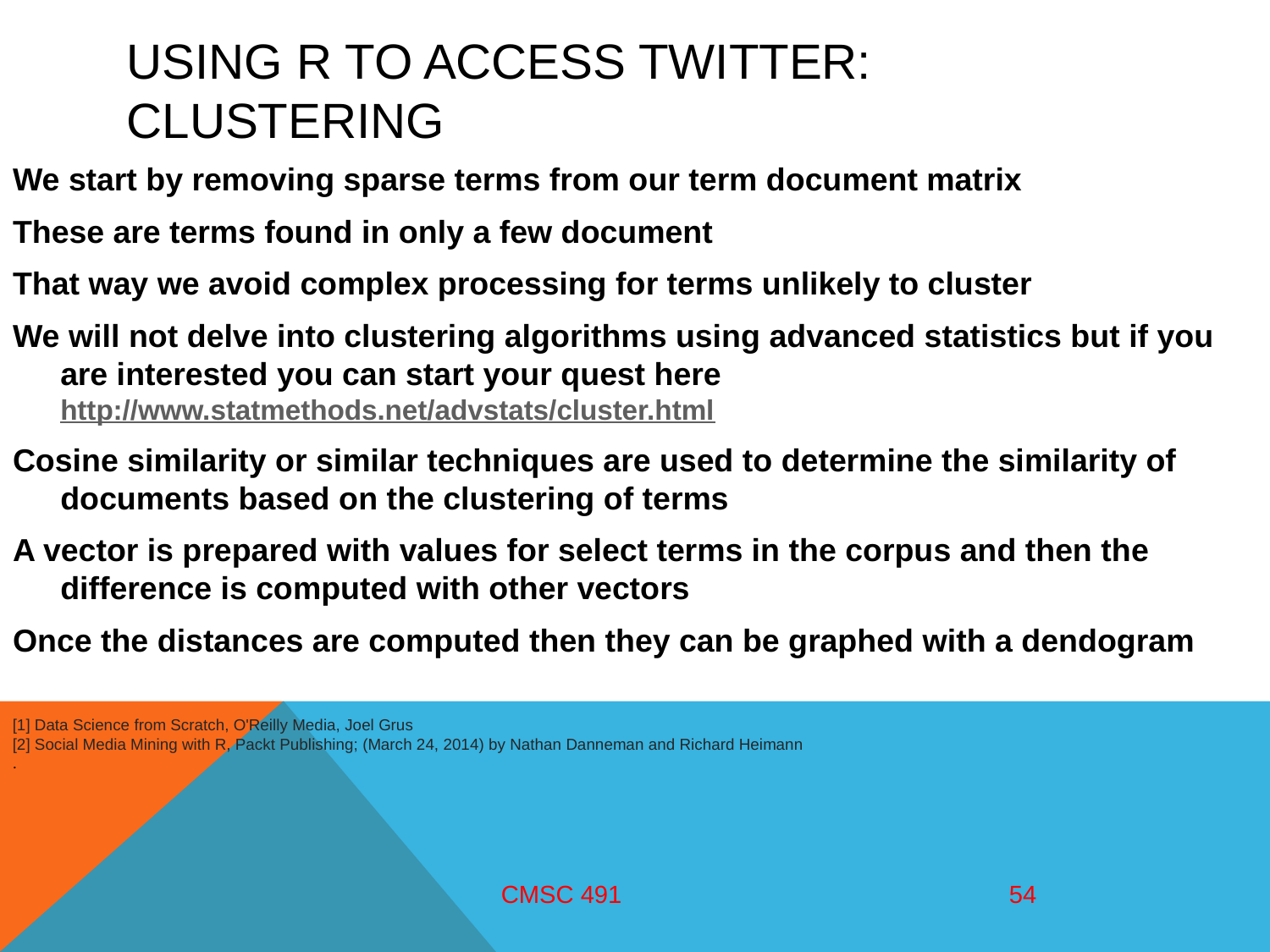

# Using R to access twitter: clustering
We start by removing sparse terms from our term document matrix
These are terms found in only a few document
That way we avoid complex processing for terms unlikely to cluster
We will not delve into clustering algorithms using advanced statistics but if you are interested you can start your quest here http://www.statmethods.net/advstats/cluster.html
Cosine similarity or similar techniques are used to determine the similarity of documents based on the clustering of terms
A vector is prepared with values for select terms in the corpus and then the difference is computed with other vectors
Once the distances are computed then they can be graphed with a dendogram
[1] Data Science from Scratch, O'Reilly Media, Joel Grus
[2] Social Media Mining with R, Packt Publishing; (March 24, 2014) by Nathan Danneman and Richard Heimann
.